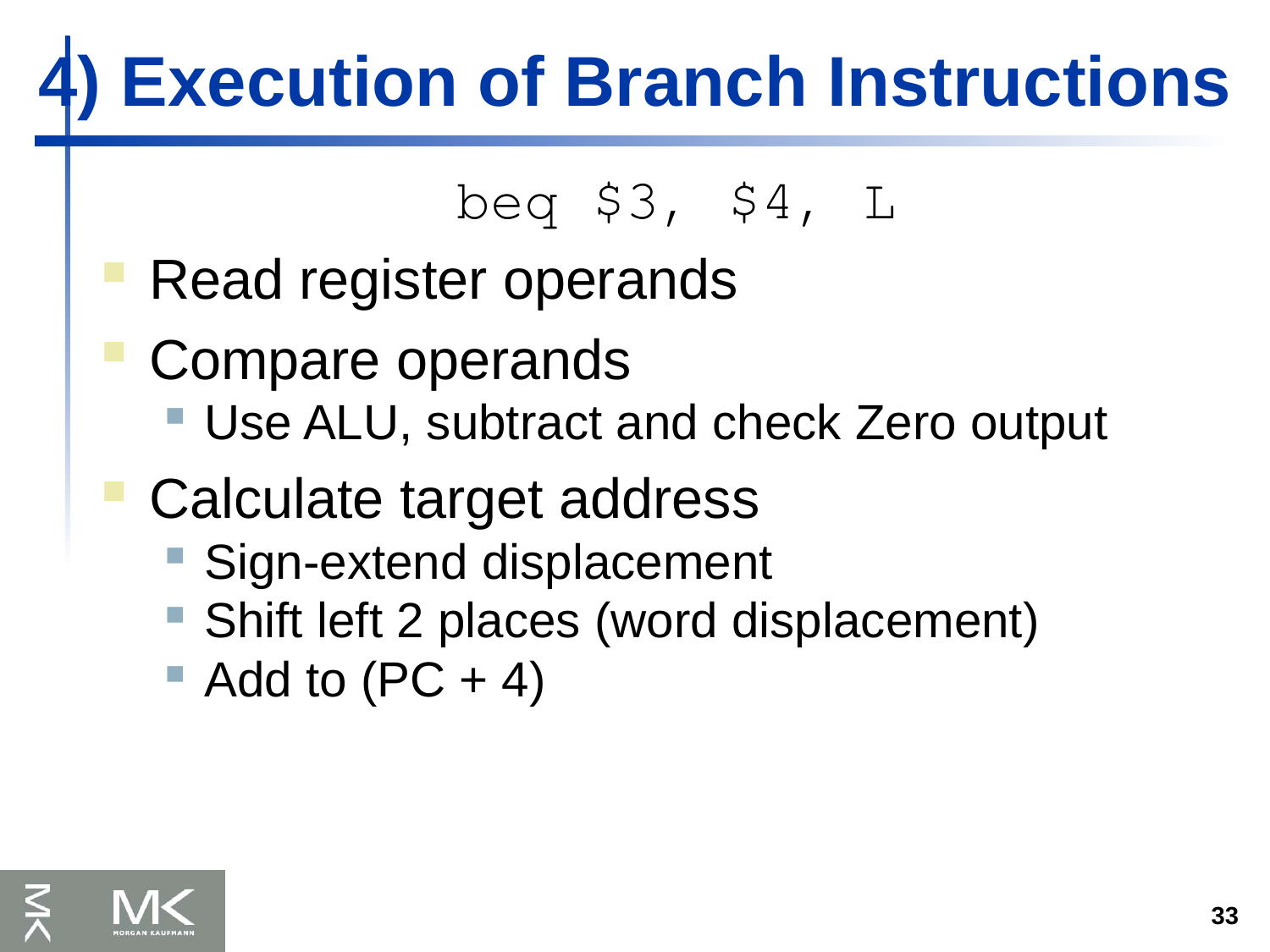

4) Execution of Branch Instructions
 beq $3, $4, L
Read register operands
Compare operands
Use ALU, subtract and check Zero output
Calculate target address
Sign-extend displacement
Shift left 2 places (word displacement)
Add to (PC + 4)
33